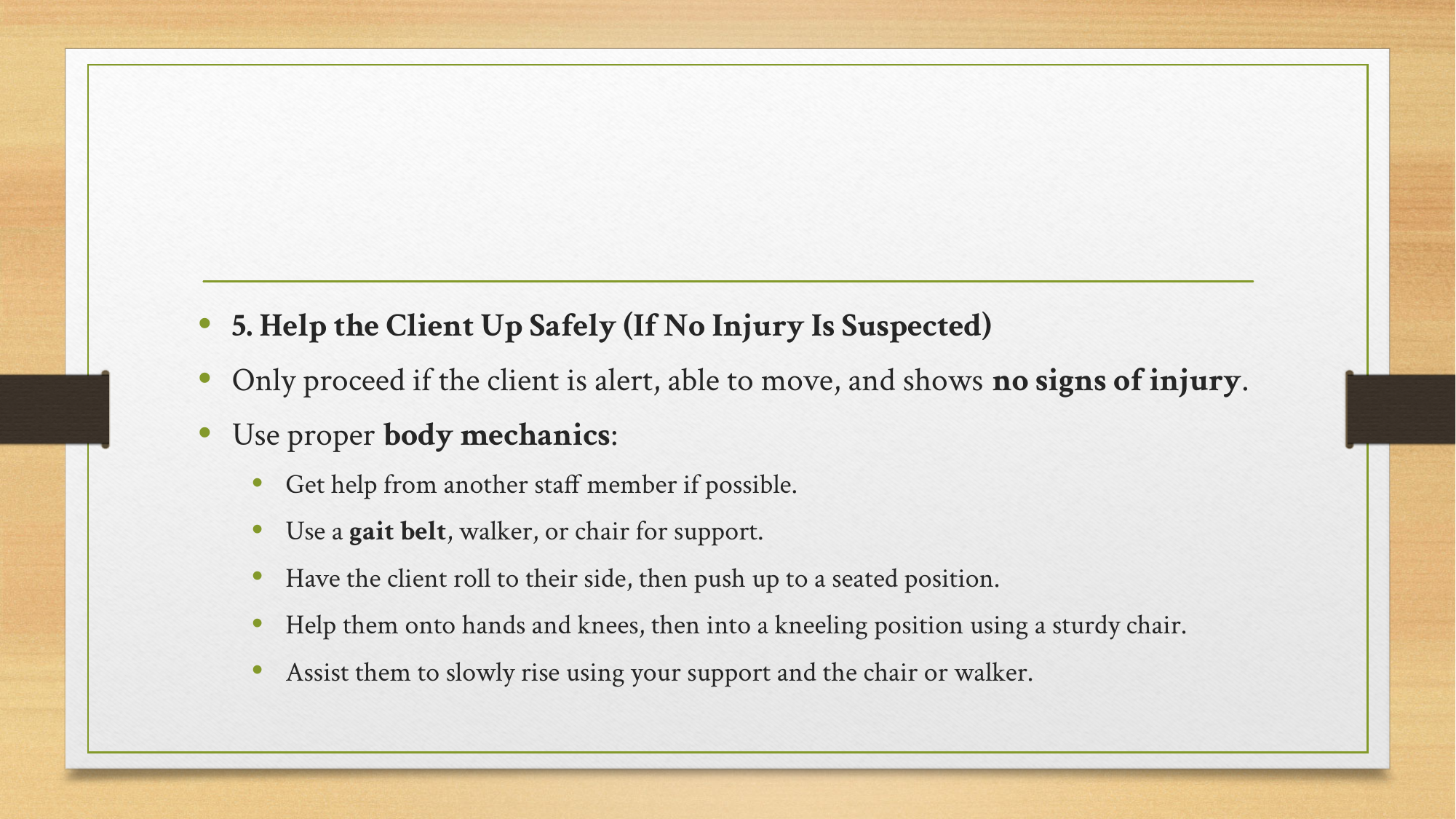

#
5. Help the Client Up Safely (If No Injury Is Suspected)
Only proceed if the client is alert, able to move, and shows no signs of injury.
Use proper body mechanics:
Get help from another staff member if possible.
Use a gait belt, walker, or chair for support.
Have the client roll to their side, then push up to a seated position.
Help them onto hands and knees, then into a kneeling position using a sturdy chair.
Assist them to slowly rise using your support and the chair or walker.